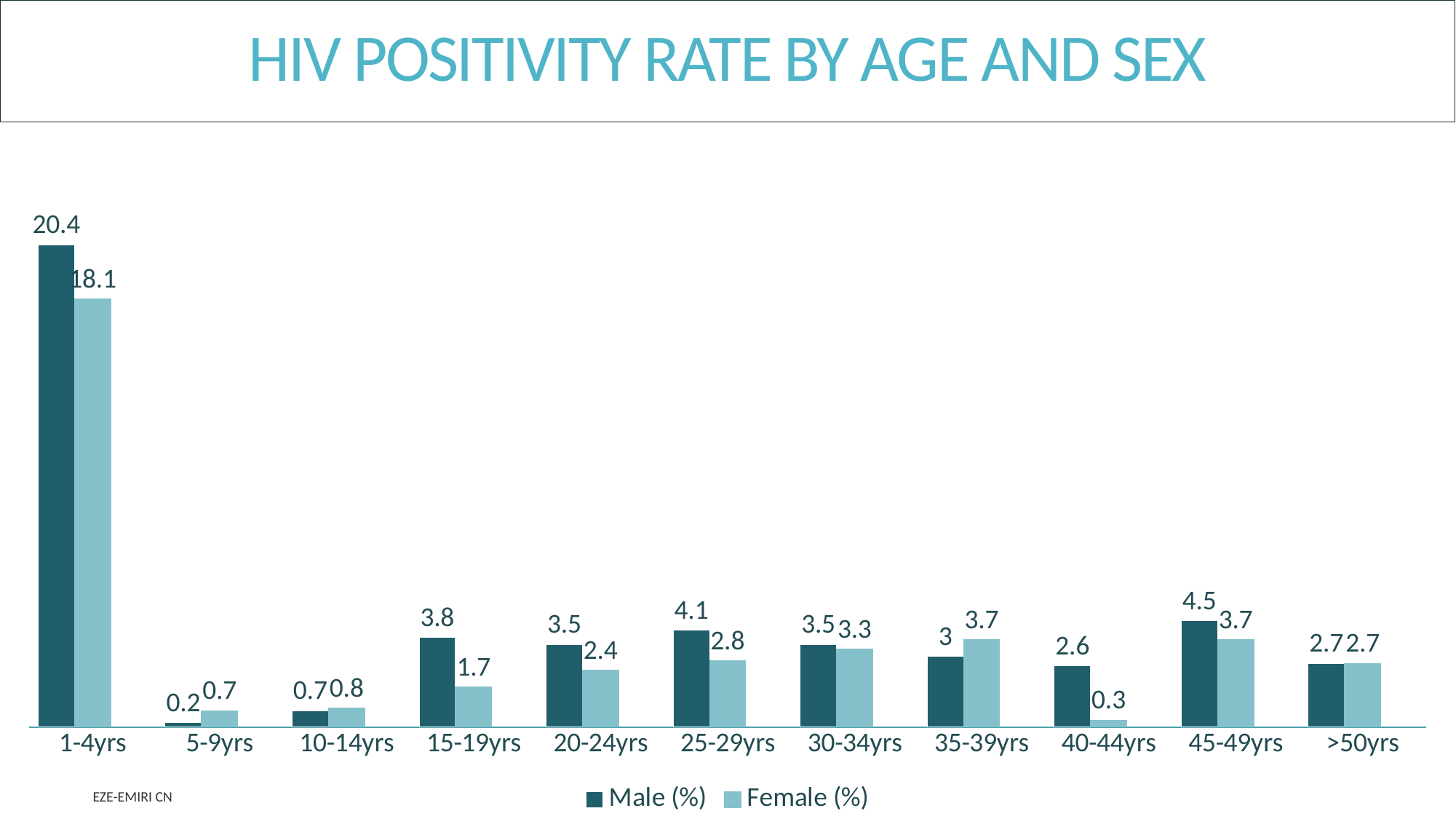

# HIV POSITIVITY RATE BY AGE AND SEX

### Chart

| Category | Male (%) | Female (%) | Column1 |
|---|---|---|---|
| 1-4yrs | 20.4 | 18.1 | None |
| 5-9yrs | 0.2 | 0.7 | None |
| 10-14yrs | 0.7 | 0.8 | None |
| 15-19yrs | 3.8 | 1.7 | None |
| 20-24yrs | 3.5 | 2.4 | None |
| 25-29yrs | 4.1 | 2.8 | None |
| 30-34yrs | 3.5 | 3.3 | None |
| 35-39yrs | 3.0 | 3.7 | None |
| 40-44yrs | 2.6 | 0.3 | None |
| 45-49yrs | 4.5 | 3.7 | None |
| >50yrs | 2.7 | 2.7 | None |
EZE-EMIRI CN